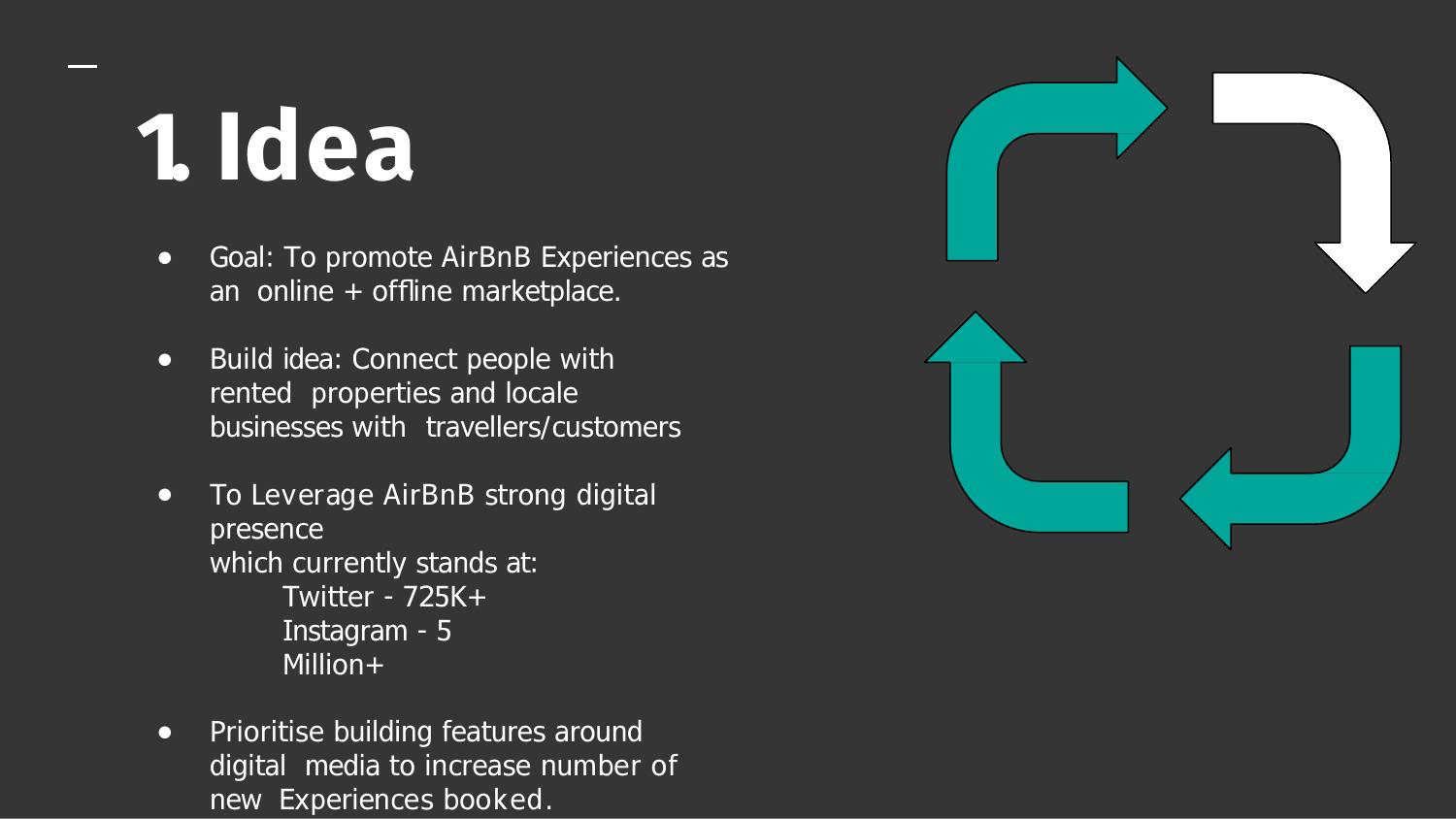

# 1. Idea
Goal: To promote AirBnB Experiences as an  online + ofﬂine marketplace.

Build idea: Connect people with rented  properties and locale businesses with  travellers/customers

To Leverage AirBnB strong digital presence
which currently stands at:  Twitter - 725K+  Instagram - 5 Million+

Prioritise building features around digital  media to increase number of new  Experiences booked.